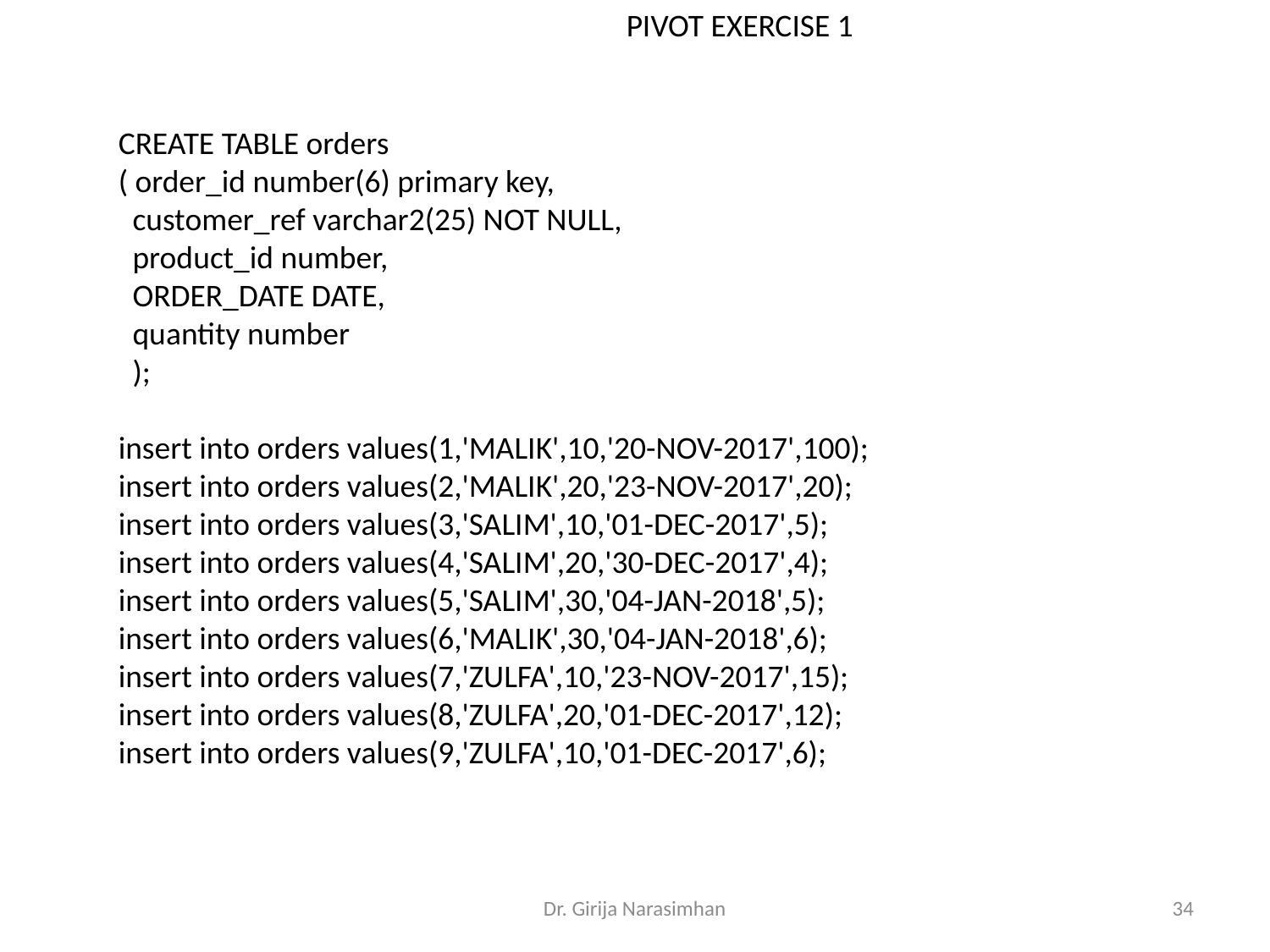

PIVOT EXERCISE 1

CREATE TABLE orders
( order_id number(6) primary key,
  customer_ref varchar2(25) NOT NULL,
  product_id number,
  ORDER_DATE DATE,
  quantity number
  );

insert into orders values(1,'MALIK',10,'20-NOV-2017',100);
insert into orders values(2,'MALIK',20,'23-NOV-2017',20);
insert into orders values(3,'SALIM',10,'01-DEC-2017',5);
insert into orders values(4,'SALIM',20,'30-DEC-2017',4);
insert into orders values(5,'SALIM',30,'04-JAN-2018',5);
insert into orders values(6,'MALIK',30,'04-JAN-2018',6);
insert into orders values(7,'ZULFA',10,'23-NOV-2017',15);
insert into orders values(8,'ZULFA',20,'01-DEC-2017',12);
insert into orders values(9,'ZULFA',10,'01-DEC-2017',6);
Dr. Girija Narasimhan
34